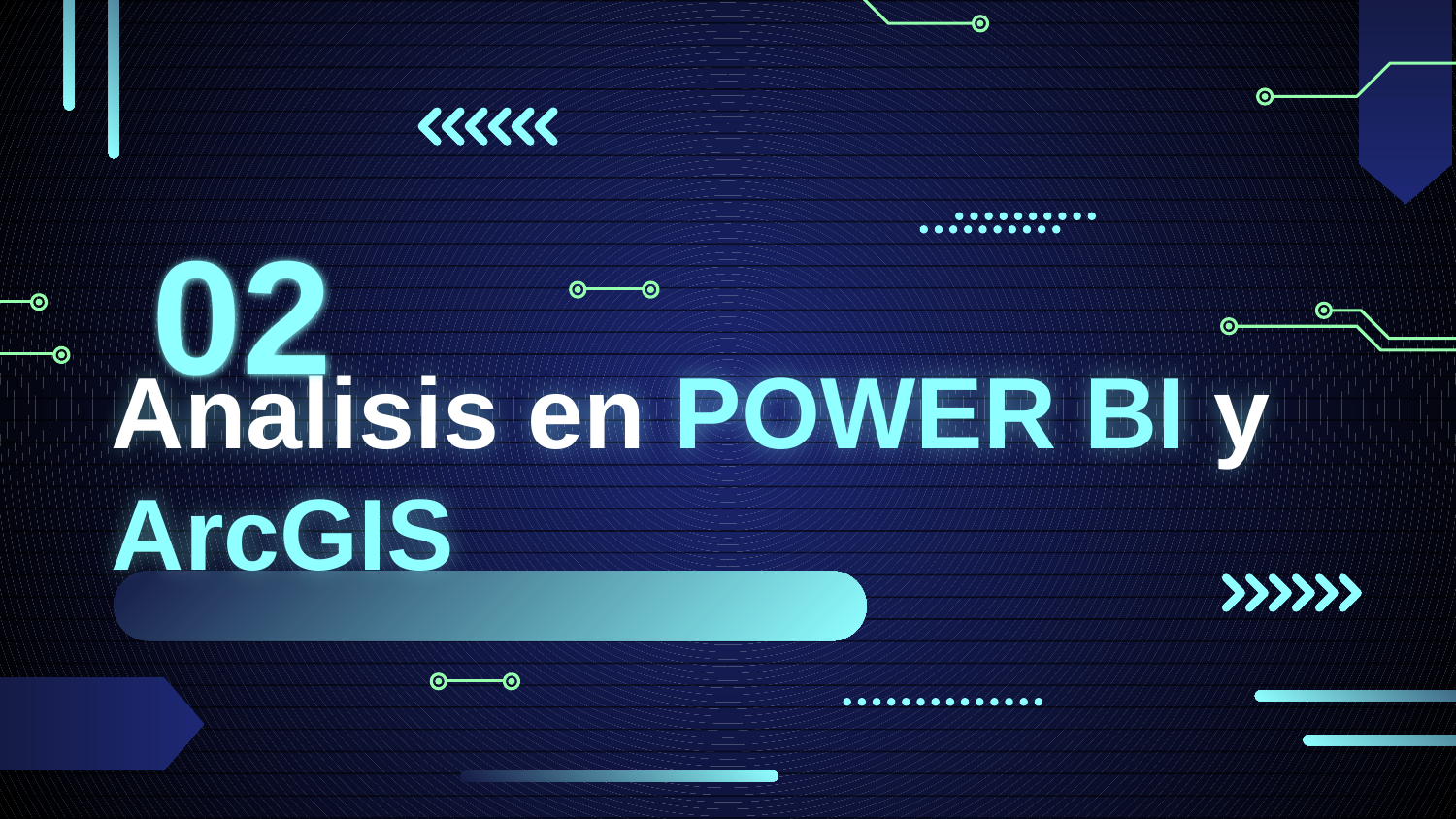

02

# Analisis en POWER BI y ArcGIS